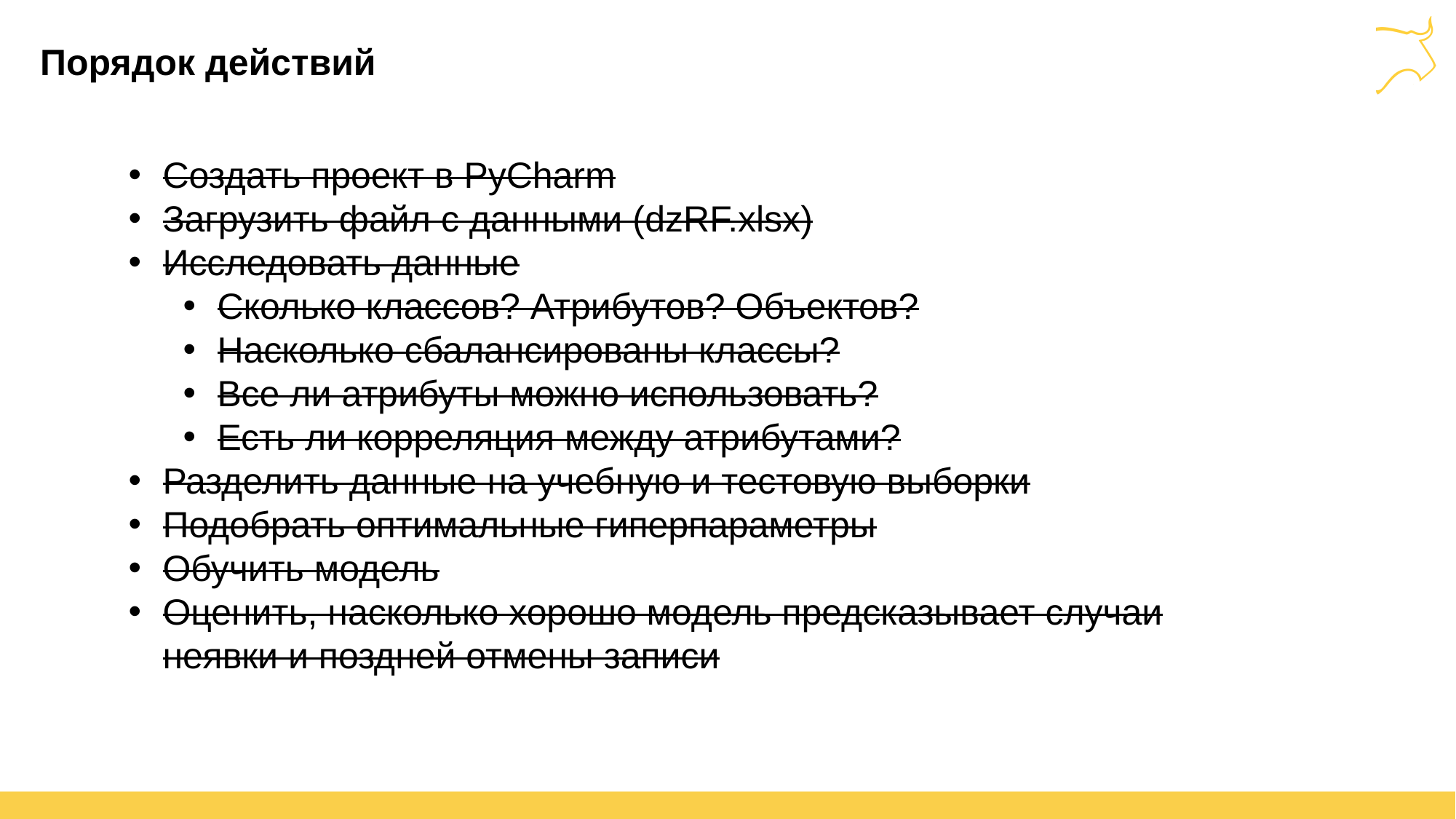

# Порядок действий
Создать проект в PyCharm
Загрузить файл с данными (dzRF.xlsx)
Исследовать данные
Сколько классов? Атрибутов? Объектов?
Насколько сбалансированы классы?
Все ли атрибуты можно использовать?
Есть ли корреляция между атрибутами?
Разделить данные на учебную и тестовую выборки
Подобрать оптимальные гиперпараметры
Обучить модель
Оценить, насколько хорошо модель предсказывает случаи неявки и поздней отмены записи